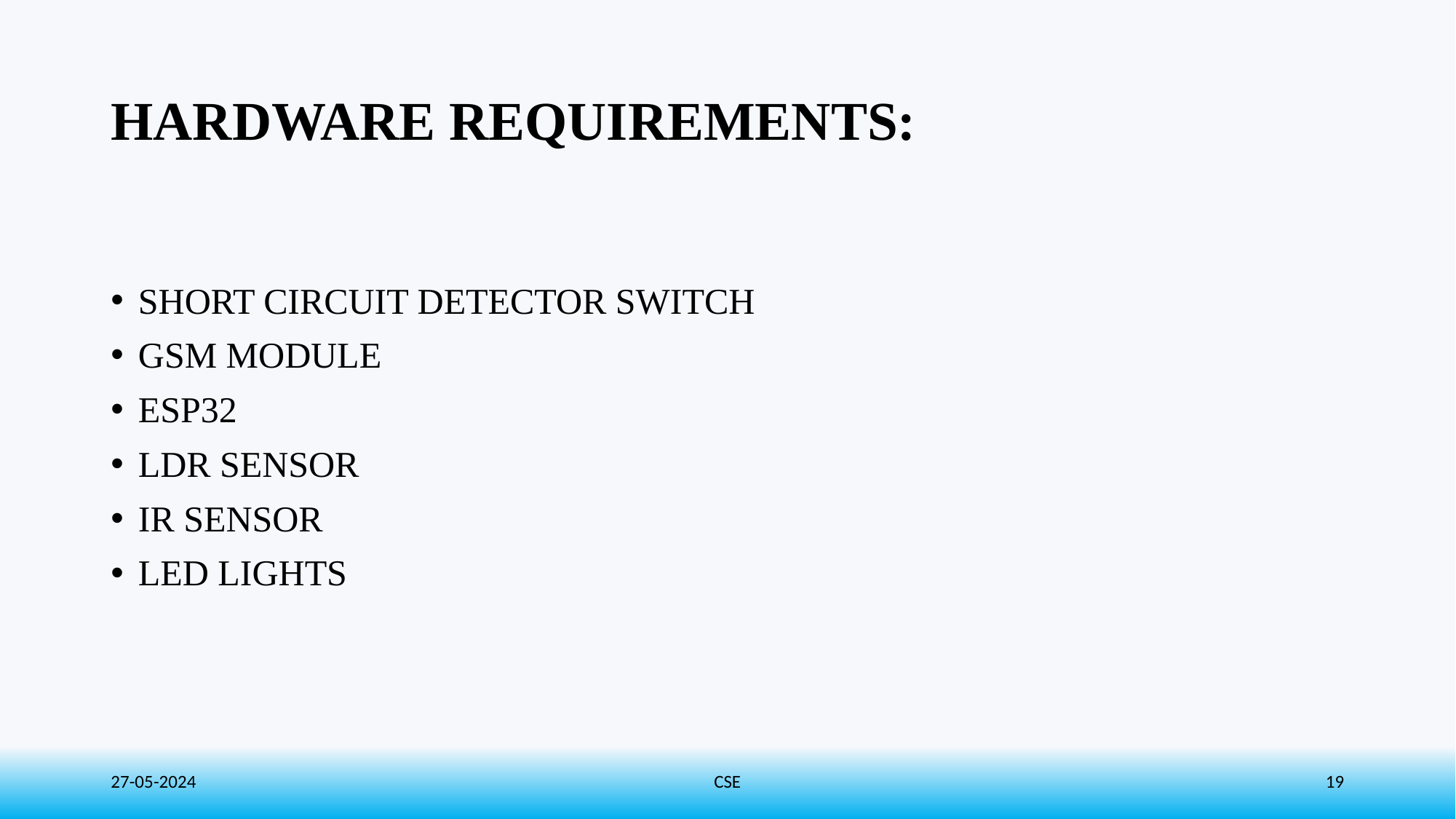

# HARDWARE REQUIREMENTS:

SHORT CIRCUIT DETECTOR SWITCH
GSM MODULE
ESP32
LDR SENSOR
IR SENSOR
LED LIGHTS

27-05-2024
CSE
19